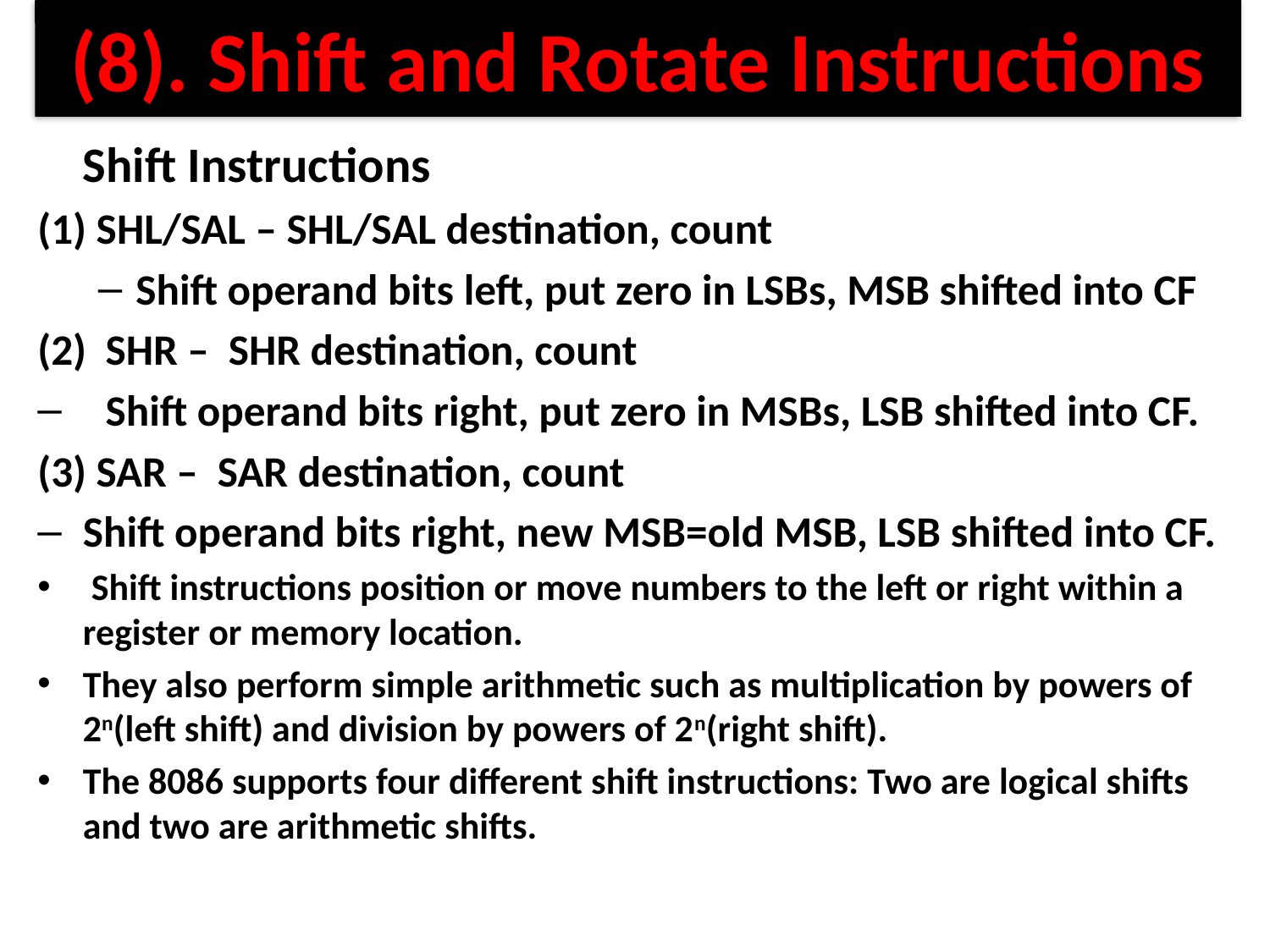

# (8). Shift and Rotate Instructions
    Shift Instructions
(1) SHL/SAL – SHL/SAL destination, count
Shift operand bits left, put zero in LSBs, MSB shifted into CF
SHR –  SHR destination, count
Shift operand bits right, put zero in MSBs, LSB shifted into CF.
(3) SAR –  SAR destination, count
Shift operand bits right, new MSB=old MSB, LSB shifted into CF.
 Shift instructions position or move numbers to the left or right within a register or memory location.
They also perform simple arithmetic such as multiplication by powers of 2n(left shift) and division by powers of 2n(right shift).
The 8086 supports four different shift instructions: Two are logical shifts and two are arithmetic shifts.